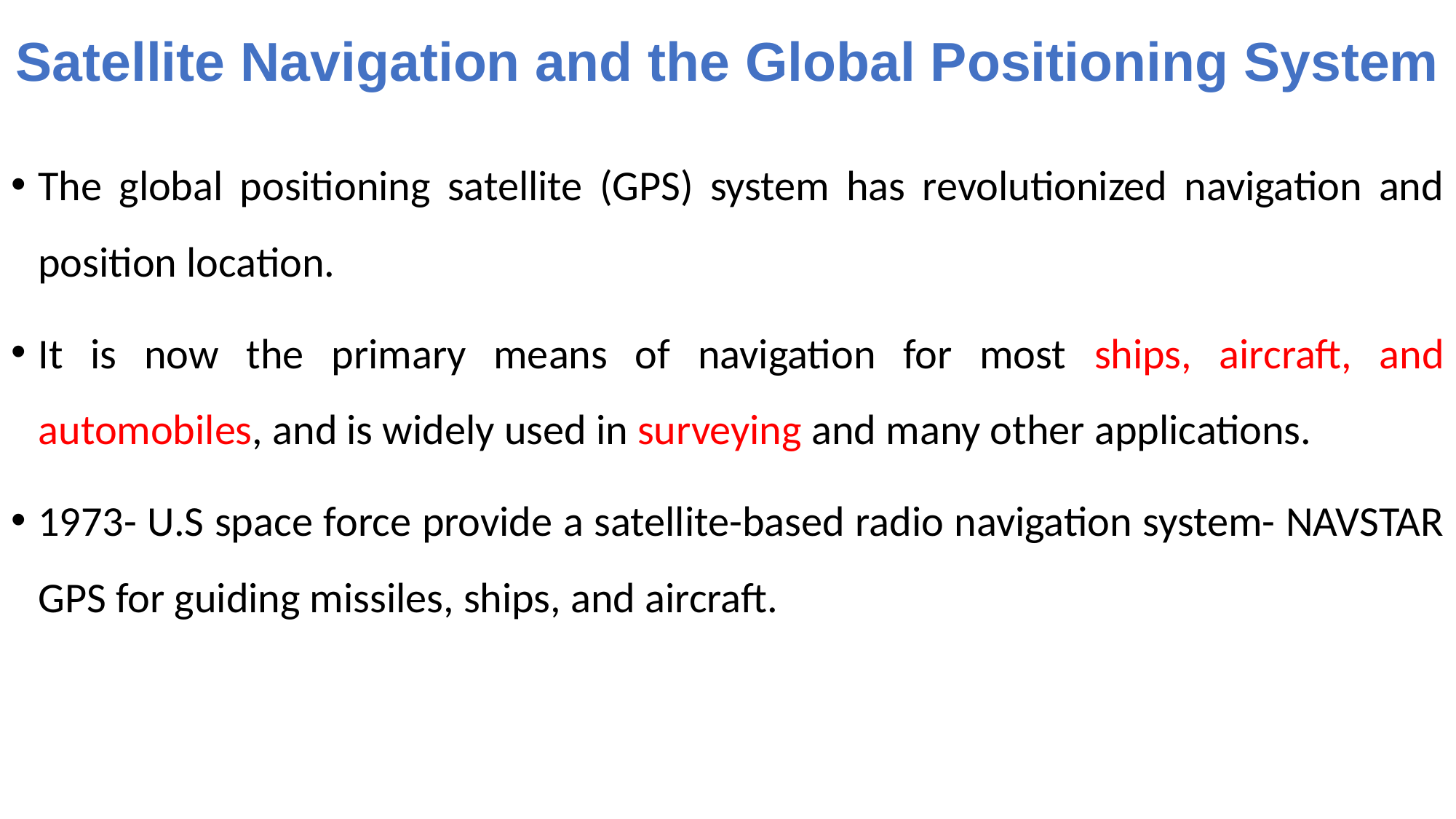

# Satellite Navigation and the Global Positioning System
The global positioning satellite (GPS) system has revolutionized navigation and position location.
It is now the primary means of navigation for most ships, aircraft, and automobiles, and is widely used in surveying and many other applications.
1973- U.S space force provide a satellite-based radio navigation system- NAVSTAR GPS for guiding missiles, ships, and aircraft.